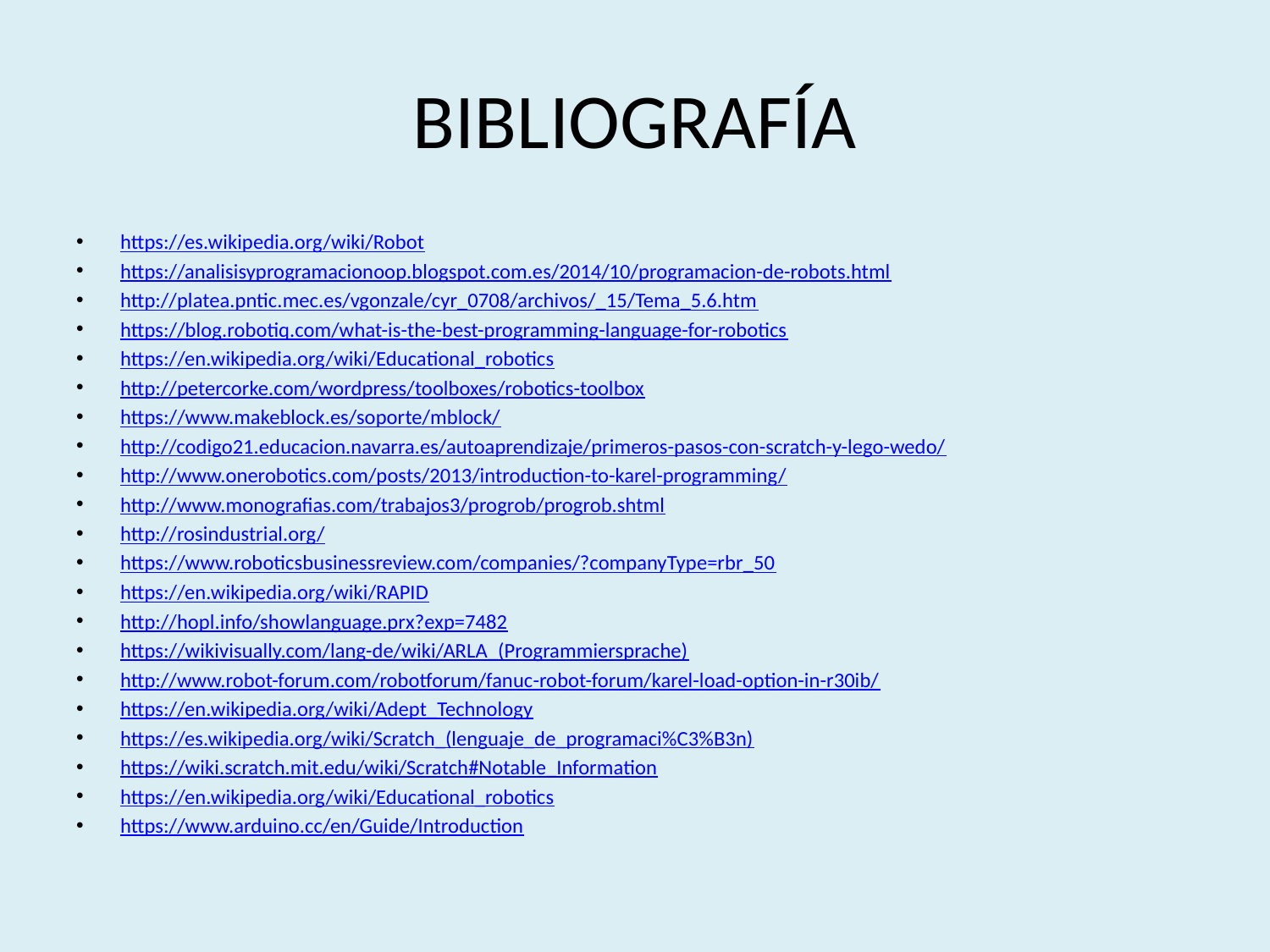

# BIBLIOGRAFÍA
https://es.wikipedia.org/wiki/Robot
https://analisisyprogramacionoop.blogspot.com.es/2014/10/programacion-de-robots.html
http://platea.pntic.mec.es/vgonzale/cyr_0708/archivos/_15/Tema_5.6.htm
https://blog.robotiq.com/what-is-the-best-programming-language-for-robotics
https://en.wikipedia.org/wiki/Educational_robotics
http://petercorke.com/wordpress/toolboxes/robotics-toolbox
https://www.makeblock.es/soporte/mblock/
http://codigo21.educacion.navarra.es/autoaprendizaje/primeros-pasos-con-scratch-y-lego-wedo/
http://www.onerobotics.com/posts/2013/introduction-to-karel-programming/
http://www.monografias.com/trabajos3/progrob/progrob.shtml
http://rosindustrial.org/
https://www.roboticsbusinessreview.com/companies/?companyType=rbr_50
https://en.wikipedia.org/wiki/RAPID
http://hopl.info/showlanguage.prx?exp=7482
https://wikivisually.com/lang-de/wiki/ARLA_(Programmiersprache)
http://www.robot-forum.com/robotforum/fanuc-robot-forum/karel-load-option-in-r30ib/
https://en.wikipedia.org/wiki/Adept_Technology
https://es.wikipedia.org/wiki/Scratch_(lenguaje_de_programaci%C3%B3n)
https://wiki.scratch.mit.edu/wiki/Scratch#Notable_Information
https://en.wikipedia.org/wiki/Educational_robotics
https://www.arduino.cc/en/Guide/Introduction